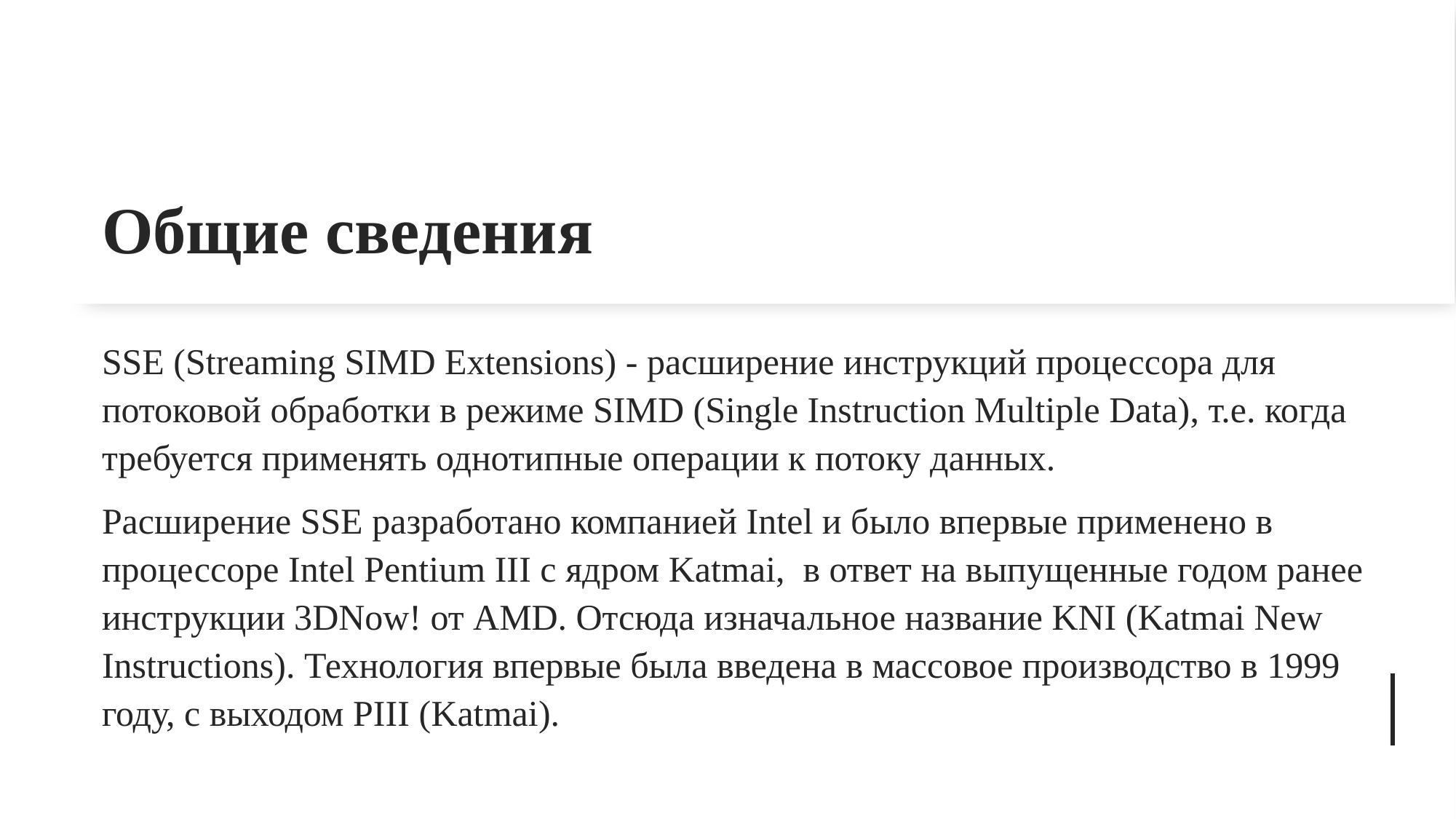

# Общие сведения

SSE (Streaming SIMD Extensions) - расширение инструкций процессора для потоковой обработки в режиме SIMD (Single Instruction Multiple Data), т.е. когда требуется применять однотипные операции к потоку данных.
Расширение SSE разработано компанией Intel и было впервые применено в процессоре Intel Pentium III с ядром Katmai,  в ответ на выпущенные годом ранее инструкции 3DNow! от AMD. Отсюда изначальное название KNI (Katmai New Instructions). Технология впервые была введена в массовое производство в 1999 году, с выходом PIII (Katmai).